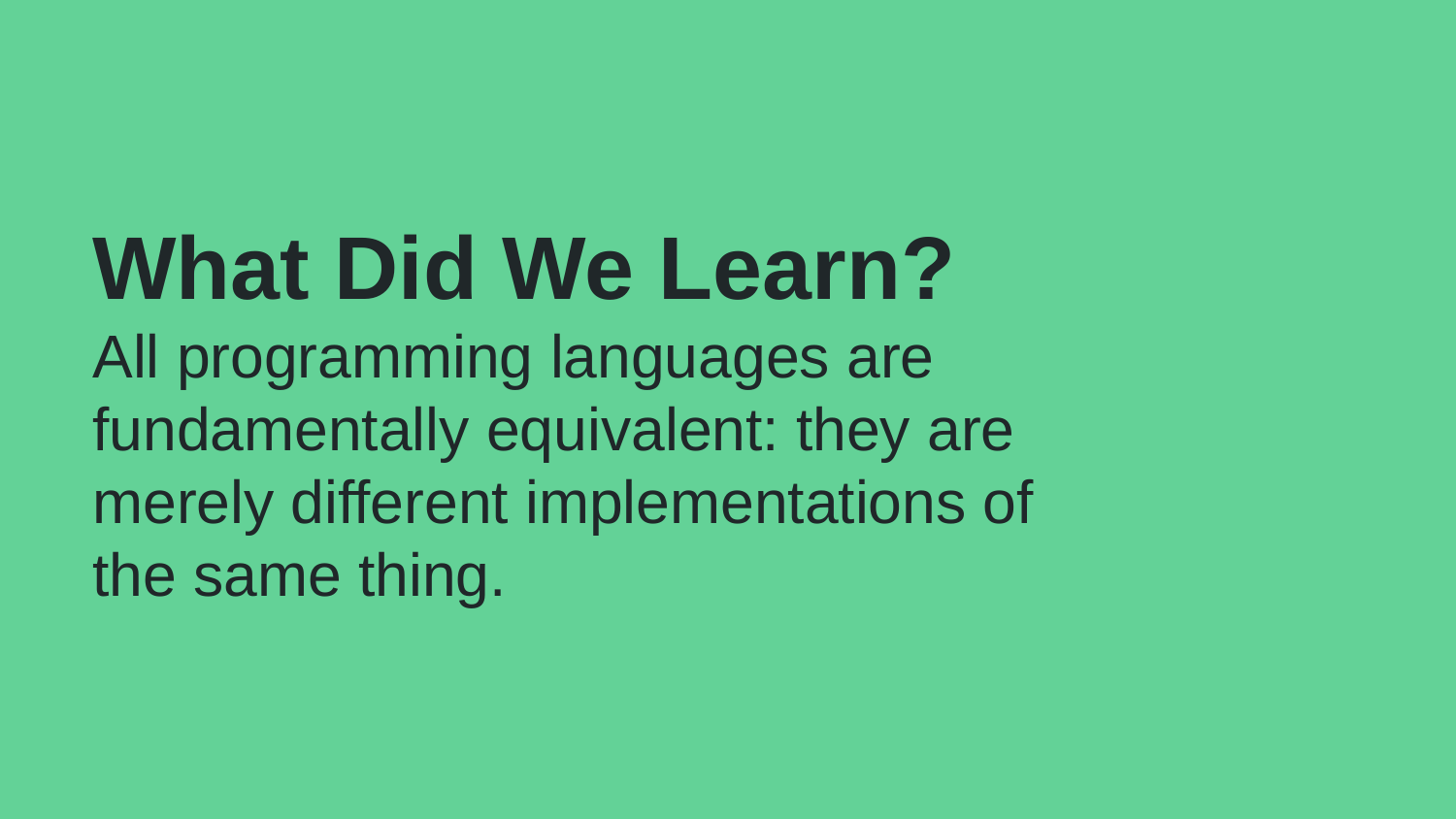

# What Did We Learn?
All programming languages are fundamentally equivalent: they are merely different implementations of the same thing.